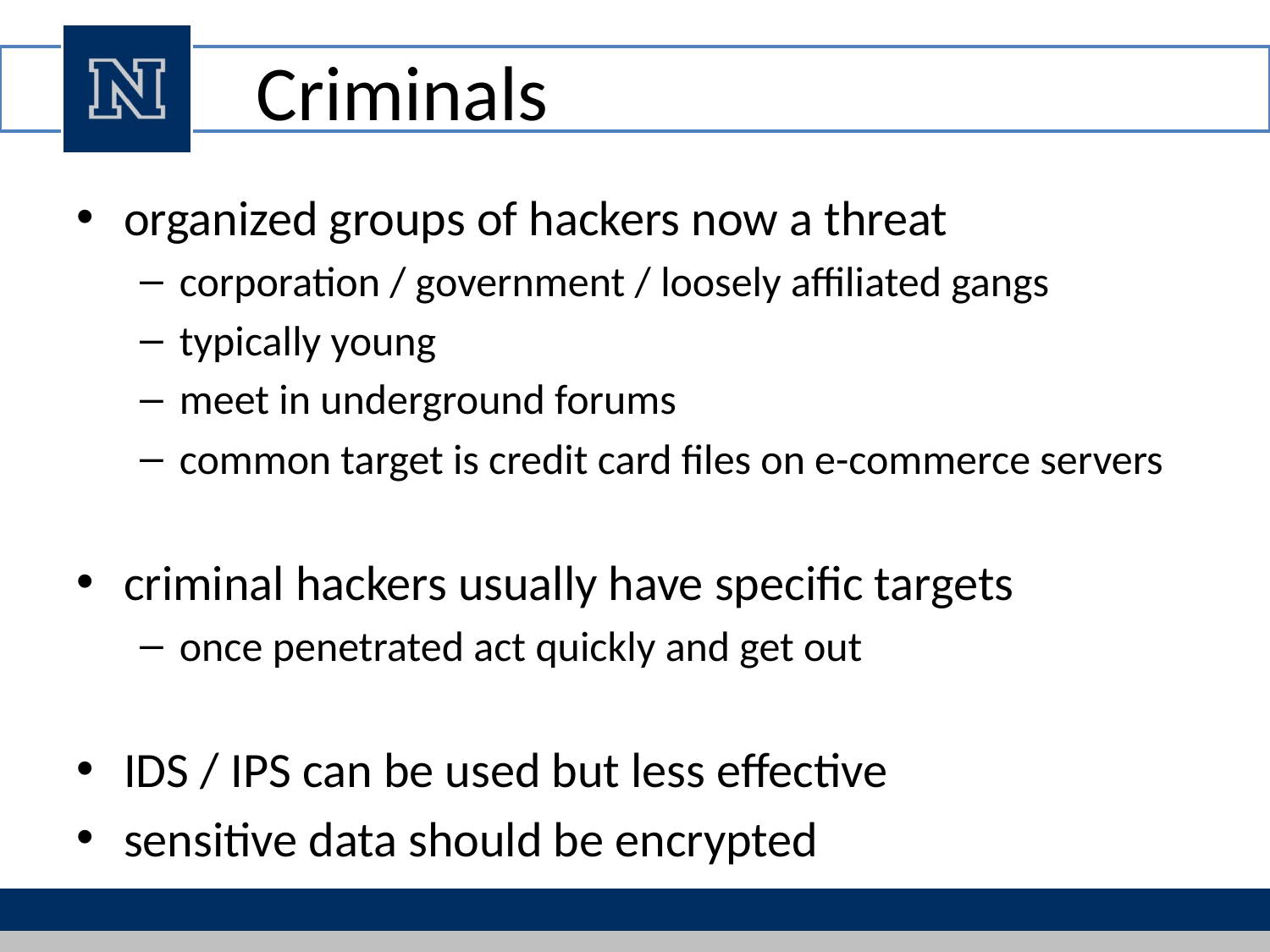

# Criminals
organized groups of hackers now a threat
corporation / government / loosely affiliated gangs
typically young
meet in underground forums
common target is credit card files on e-commerce servers

criminal hackers usually have specific targets
once penetrated act quickly and get out

IDS / IPS can be used but less effective
sensitive data should be encrypted